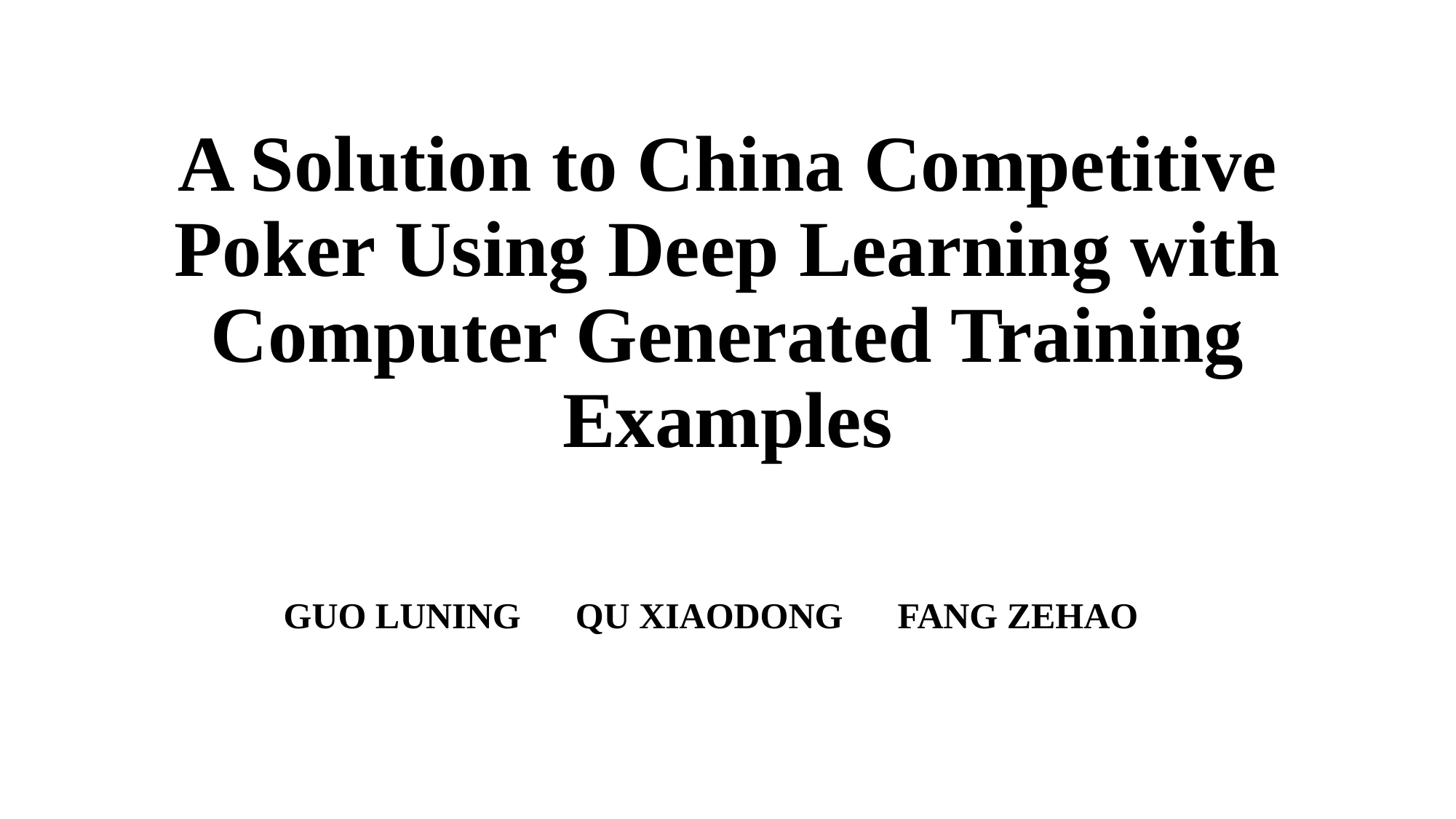

# A Solution to China Competitive Poker Using Deep Learning with Computer Generated Training Examples
GUO LUNING      QU XIAODONG      FANG ZEHAO